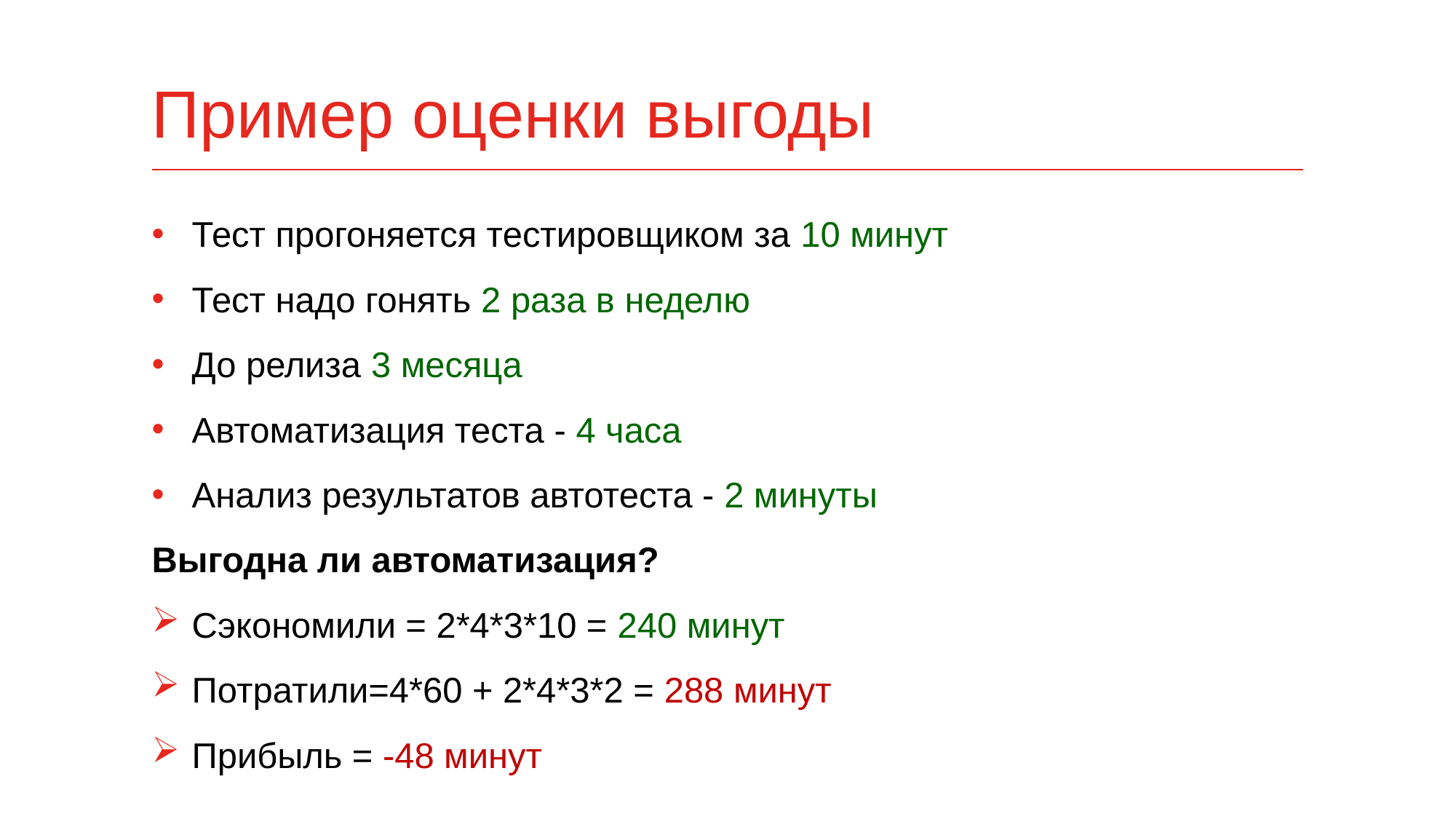

# Пример оценки выгоды
Тест прогоняется тестировщиком за 10 минут
Тест надо гонять 2 раза в неделю
До релиза 3 месяца
Автоматизация теста - 4 часа
Анализ результатов автотеста - 2 минуты
Выгодна ли автоматизация?
Сэкономили = 2*4*3*10 = 240 минут
Потратили=4*60 + 2*4*3*2 = 288 минут
Прибыль = -48 минут